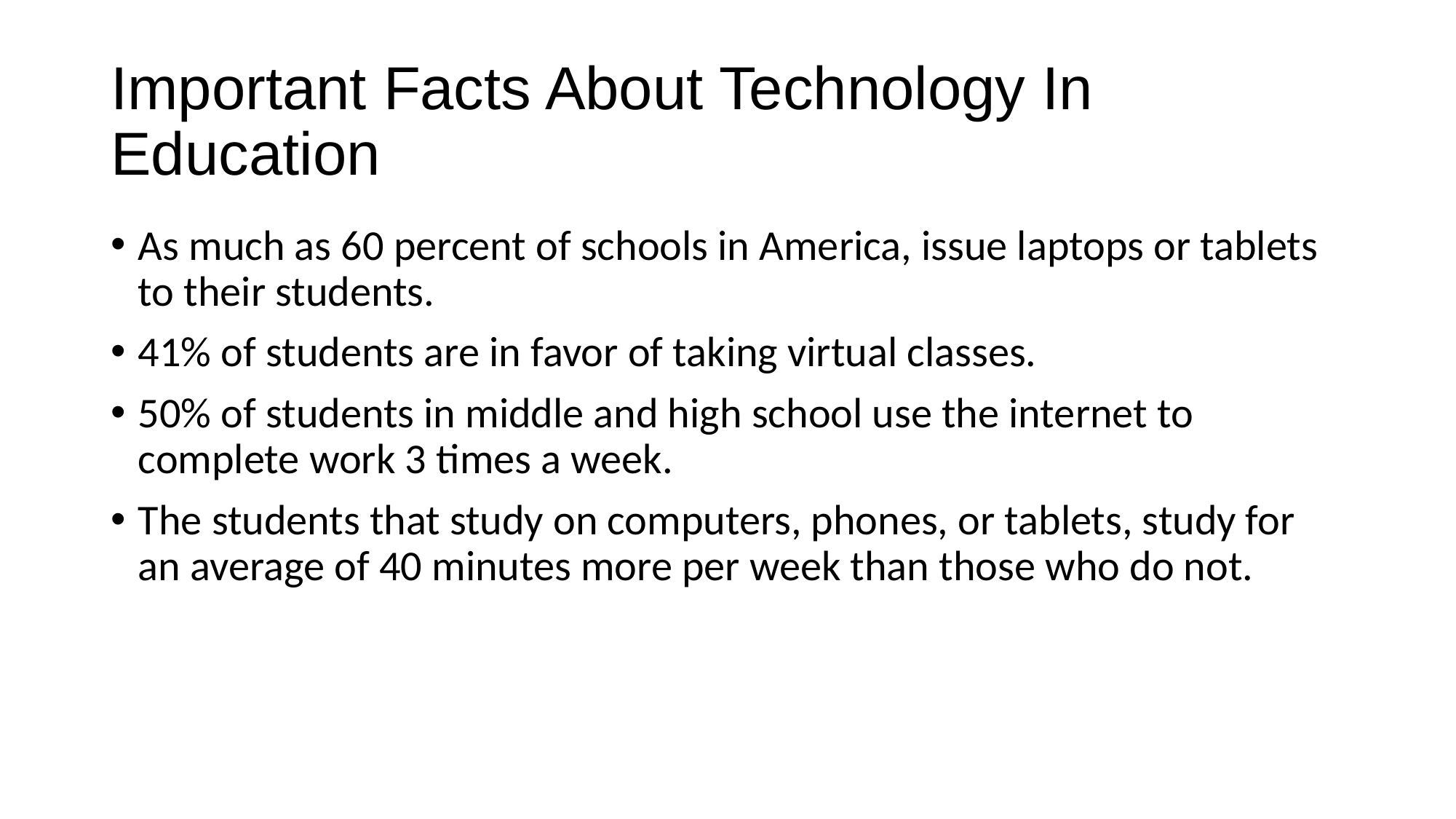

# Important Facts About Technology In Education
As much as 60 percent of schools in America, issue laptops or tablets to their students.
41% of students are in favor of taking virtual classes.
50% of students in middle and high school use the internet to complete work 3 times a week.
The students that study on computers, phones, or tablets, study for an average of 40 minutes more per week than those who do not.